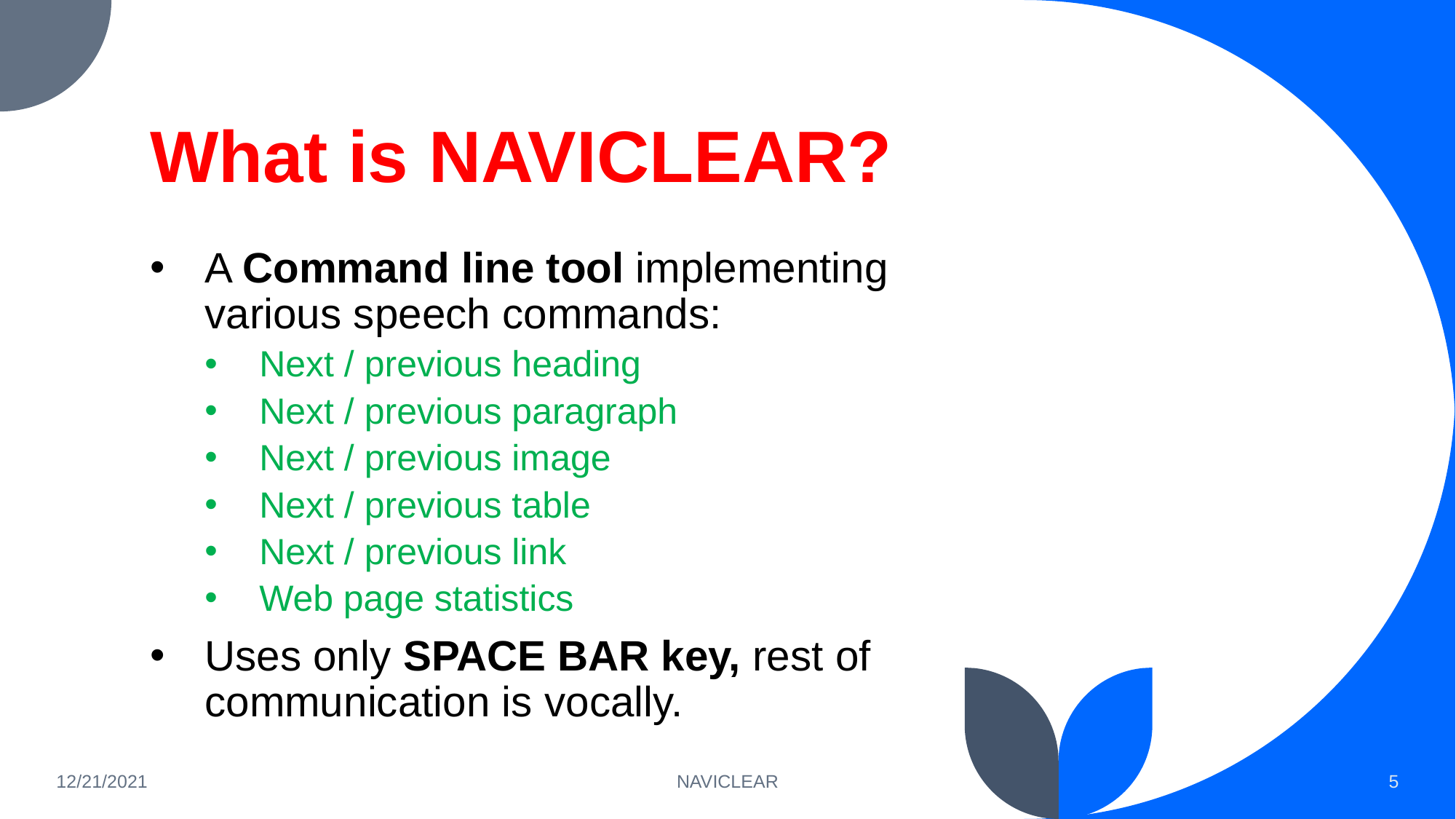

# What is NAVICLEAR?
A Command line tool implementing various speech commands:
Next / previous heading
Next / previous paragraph
Next / previous image
Next / previous table
Next / previous link
Web page statistics
Uses only SPACE BAR key, rest of communication is vocally.
12/21/2021
NAVICLEAR
5